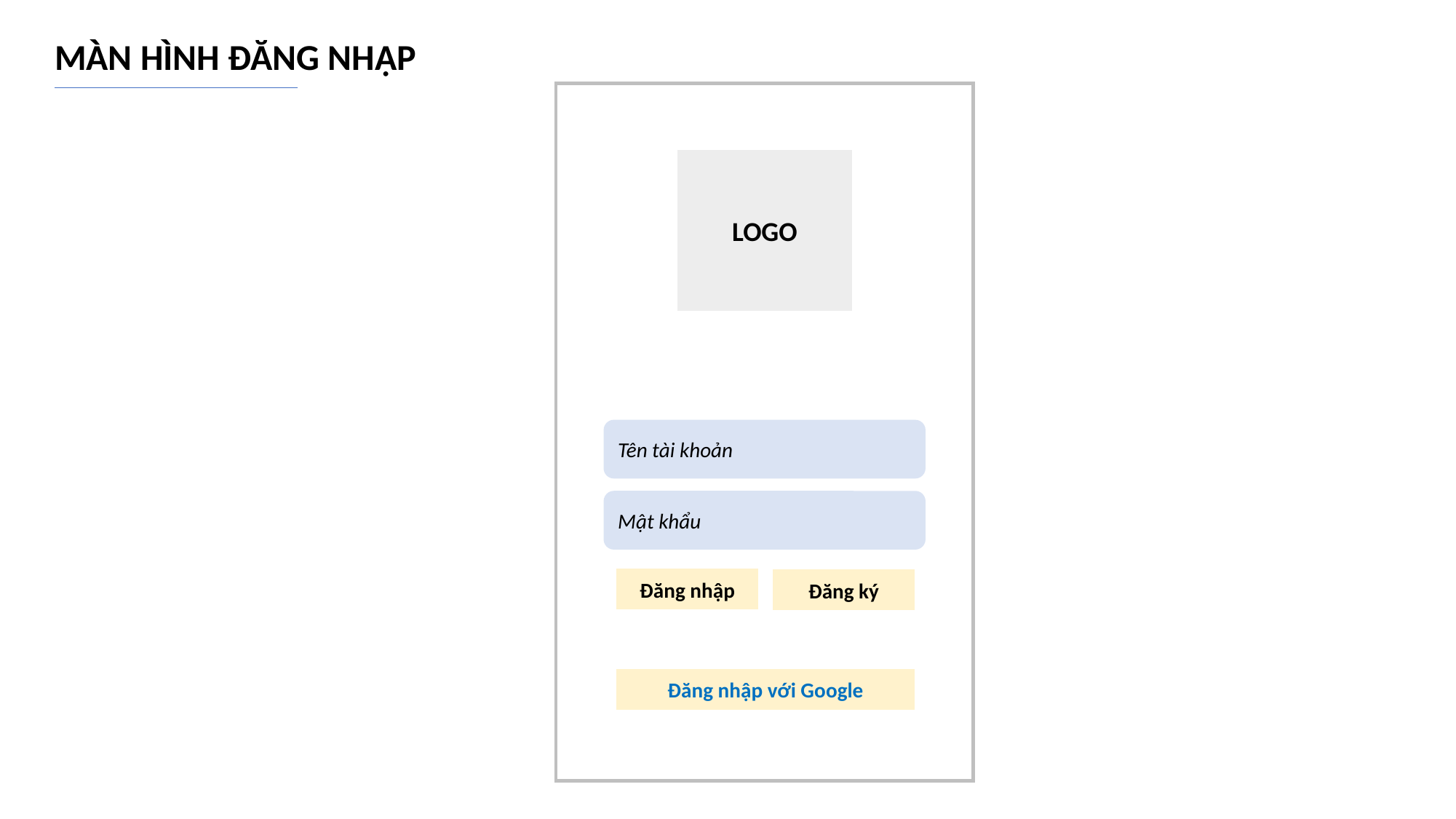

MÀN HÌNH ĐĂNG NHẬP

LOGO
Tên tài khoản
Mật khẩu
Đăng nhập
Đăng ký
Đăng nhập với Google